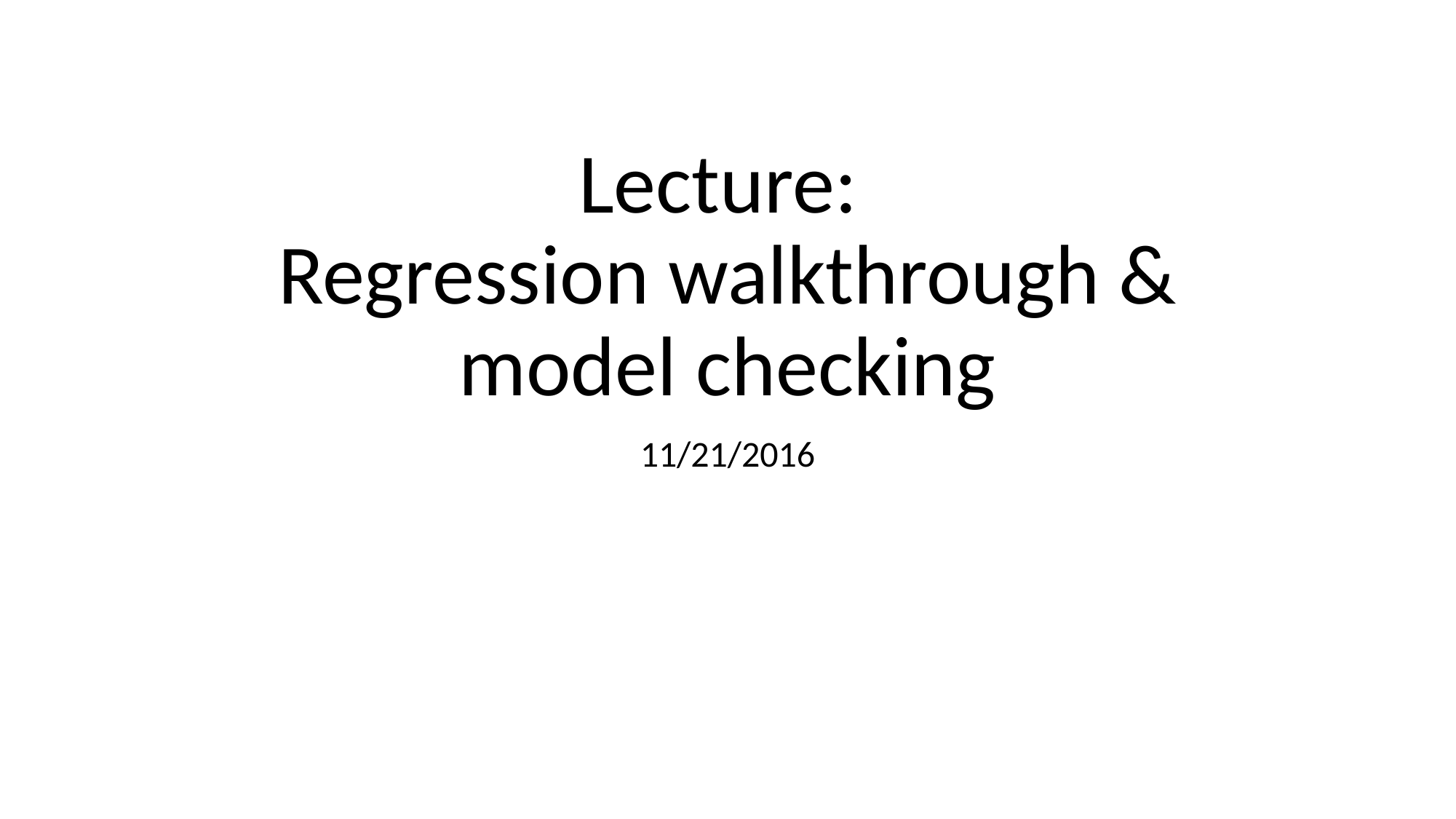

# Lecture: Regression walkthrough & model checking
11/21/2016